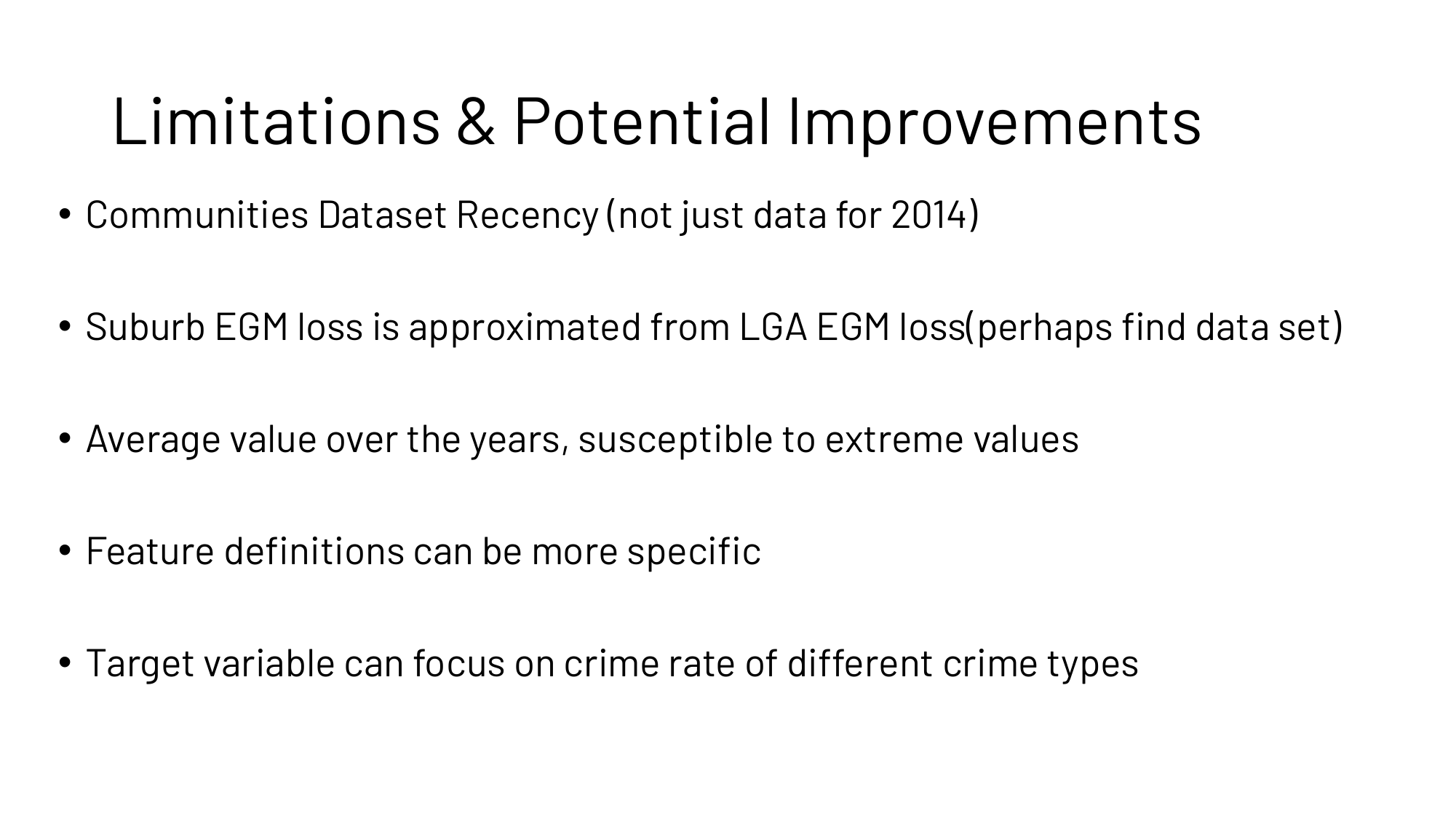

# Limitations & Potential Improvements
Communities Dataset Recency (not just data for 2014)

Suburb EGM loss is approximated from LGA EGM loss(perhaps find data set)

Average value over the years, susceptible to extreme values

Feature definitions can be more specific

Target variable can focus on crime rate of different crime types